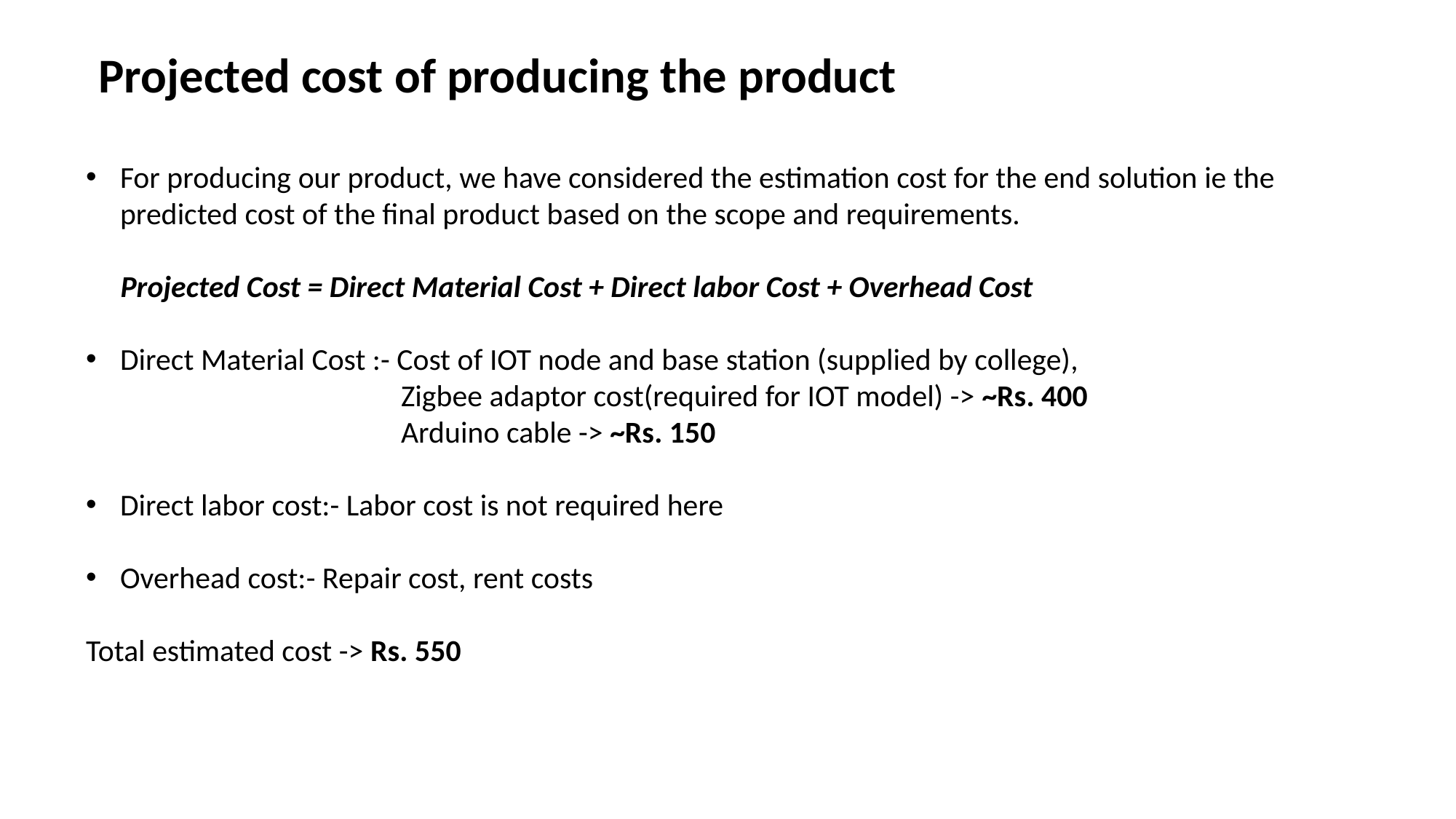

Projected cost of producing the product

For producing our product, we have considered the estimation cost for the end solution ie the predicted cost of the final product based on the scope and requirements.

     Projected Cost = Direct Material Cost + Direct labor Cost + Overhead Cost

Direct Material Cost :- Cost of IOT node and base station (supplied by college),
	              Zigbee adaptor cost(required for IOT model) -> ~Rs. 400
	              Arduino cable -> ~Rs. 150

Direct labor cost:- Labor cost is not required here

Overhead cost:- Repair cost, rent costs

Total estimated cost -> Rs. 550